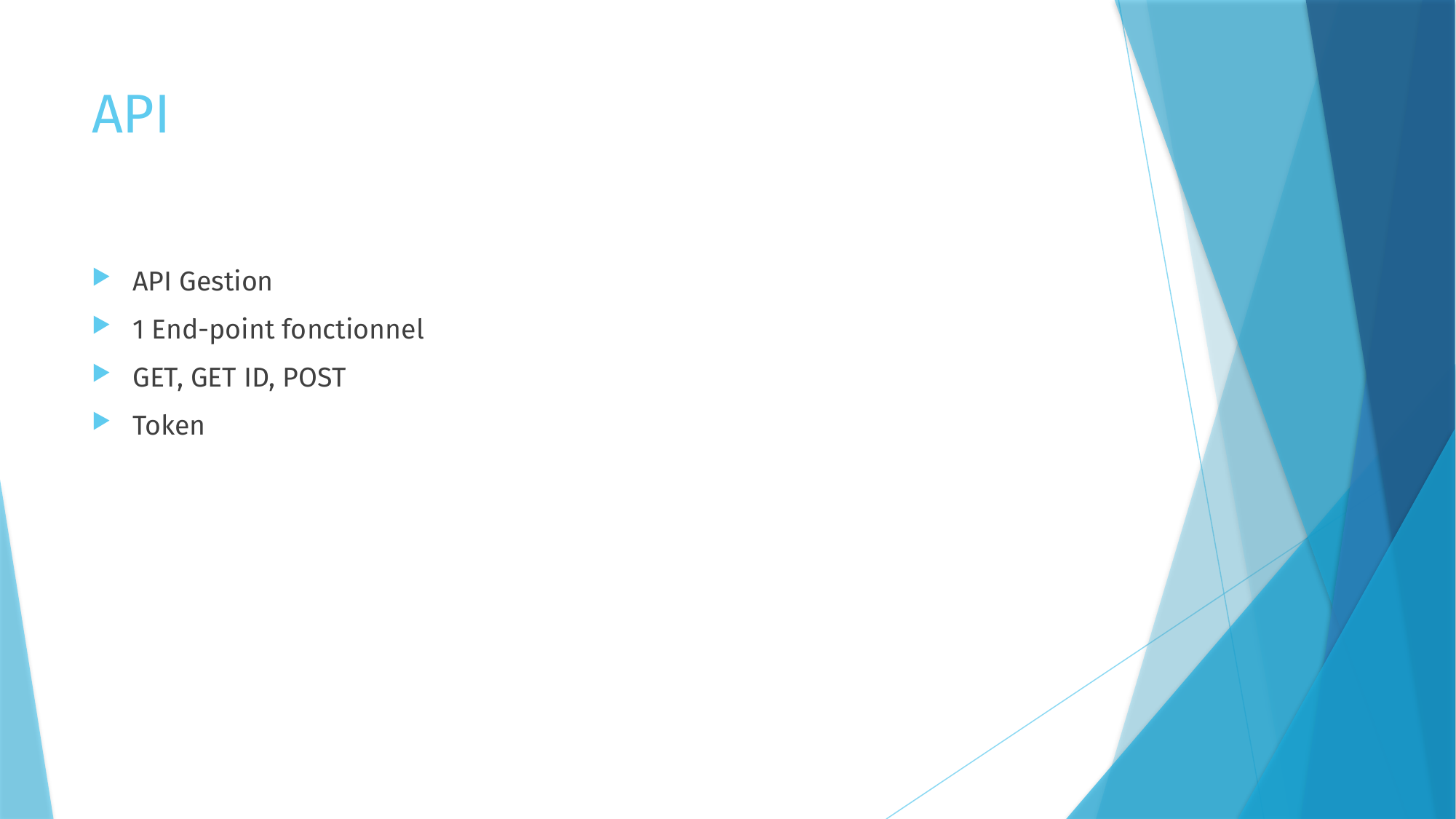

# API
API Gestion
1 End-point fonctionnel
GET, GET ID, POST
Token